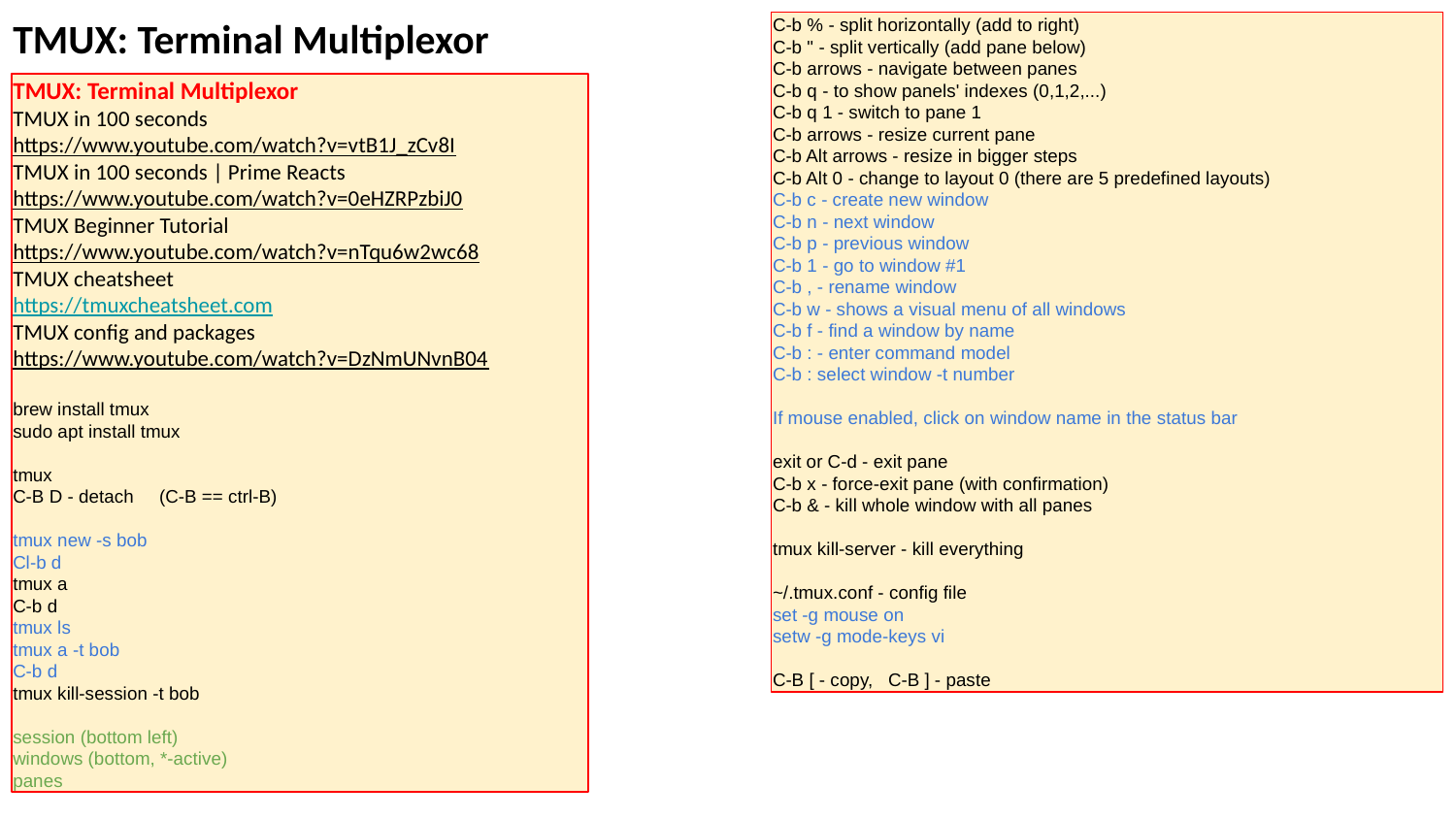

TMUX: Terminal Multiplexor
C-b % - split horizontally (add to right)
C-b " - split vertically (add pane below)
C-b arrows - navigate between panes
C-b q - to show panels' indexes (0,1,2,...)
C-b q 1 - switch to pane 1
C-b arrows - resize current pane
C-b Alt arrows - resize in bigger steps
C-b Alt 0 - change to layout 0 (there are 5 predefined layouts)
C-b c - create new window
C-b n - next window
C-b p - previous window
C-b 1 - go to window #1
C-b , - rename window
C-b w - shows a visual menu of all windows
C-b f - find a window by name
C-b : - enter command model
C-b : select window -t number

If mouse enabled, click on window name in the status bar

exit or C-d - exit pane
C-b x - force-exit pane (with confirmation)
C-b & - kill whole window with all panes

tmux kill-server - kill everything

~/.tmux.conf - config file
set -g mouse on
setw -g mode-keys vi

C-B [ - copy,   C-B ] - paste
TMUX: Terminal Multiplexor
TMUX in 100 seconds
https://www.youtube.com/watch?v=vtB1J_zCv8I
TMUX in 100 seconds | Prime Reacts
https://www.youtube.com/watch?v=0eHZRPzbiJ0
TMUX Beginner Tutorial
https://www.youtube.com/watch?v=nTqu6w2wc68
TMUX cheatsheet
https://tmuxcheatsheet.com
TMUX config and packages
https://www.youtube.com/watch?v=DzNmUNvnB04

brew install tmux
sudo apt install tmux

tmux
C-B D - detach     (C-B == ctrl-B)

tmux new -s bob
Cl-b d
tmux a
C-b d
tmux ls
tmux a -t bob
C-b d
tmux kill-session -t bob

session (bottom left)
windows (bottom, *-active)
panes